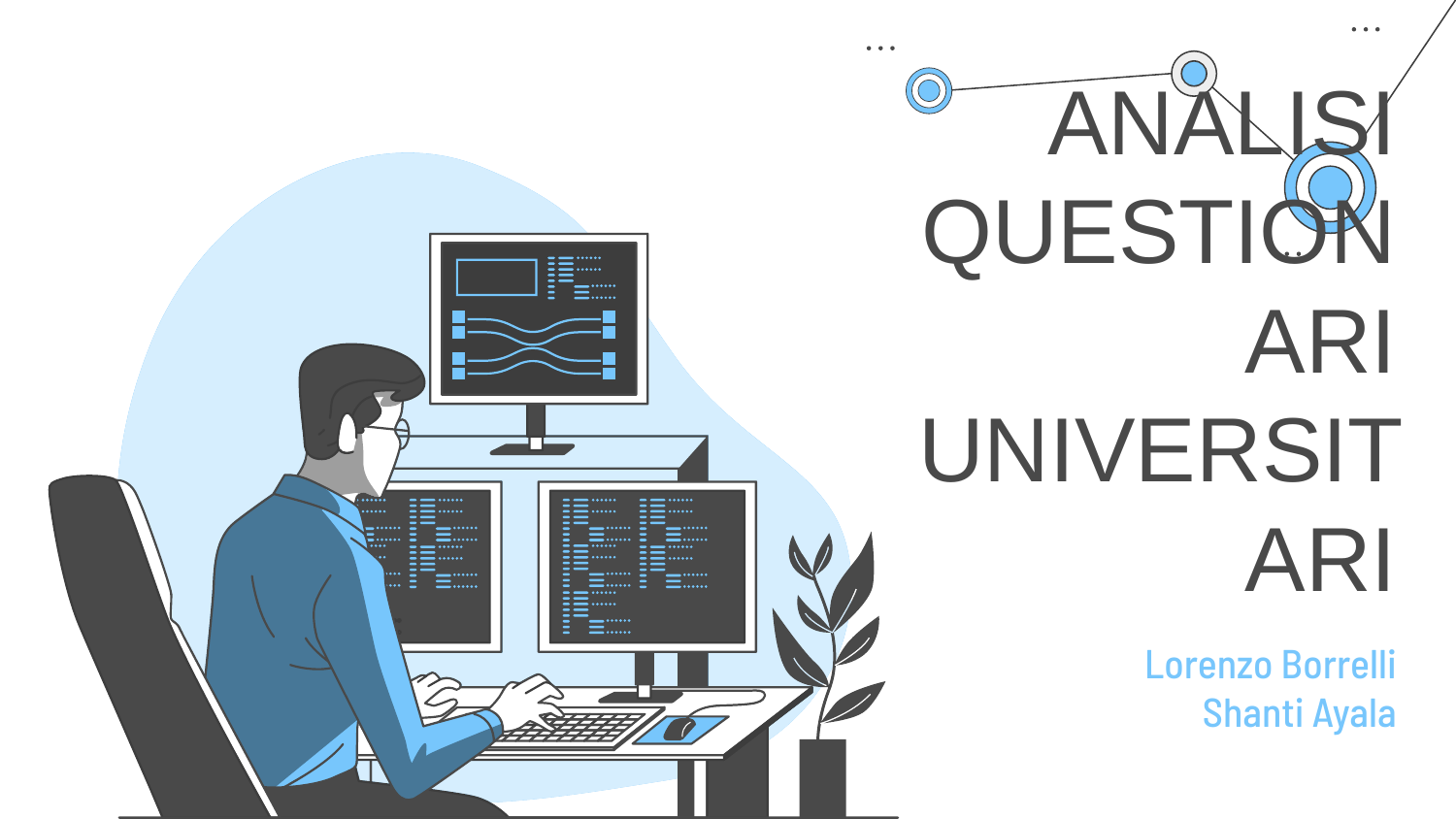

# ANALISI QUESTIONARI UNIVERSITARI
Lorenzo Borrelli
Shanti Ayala